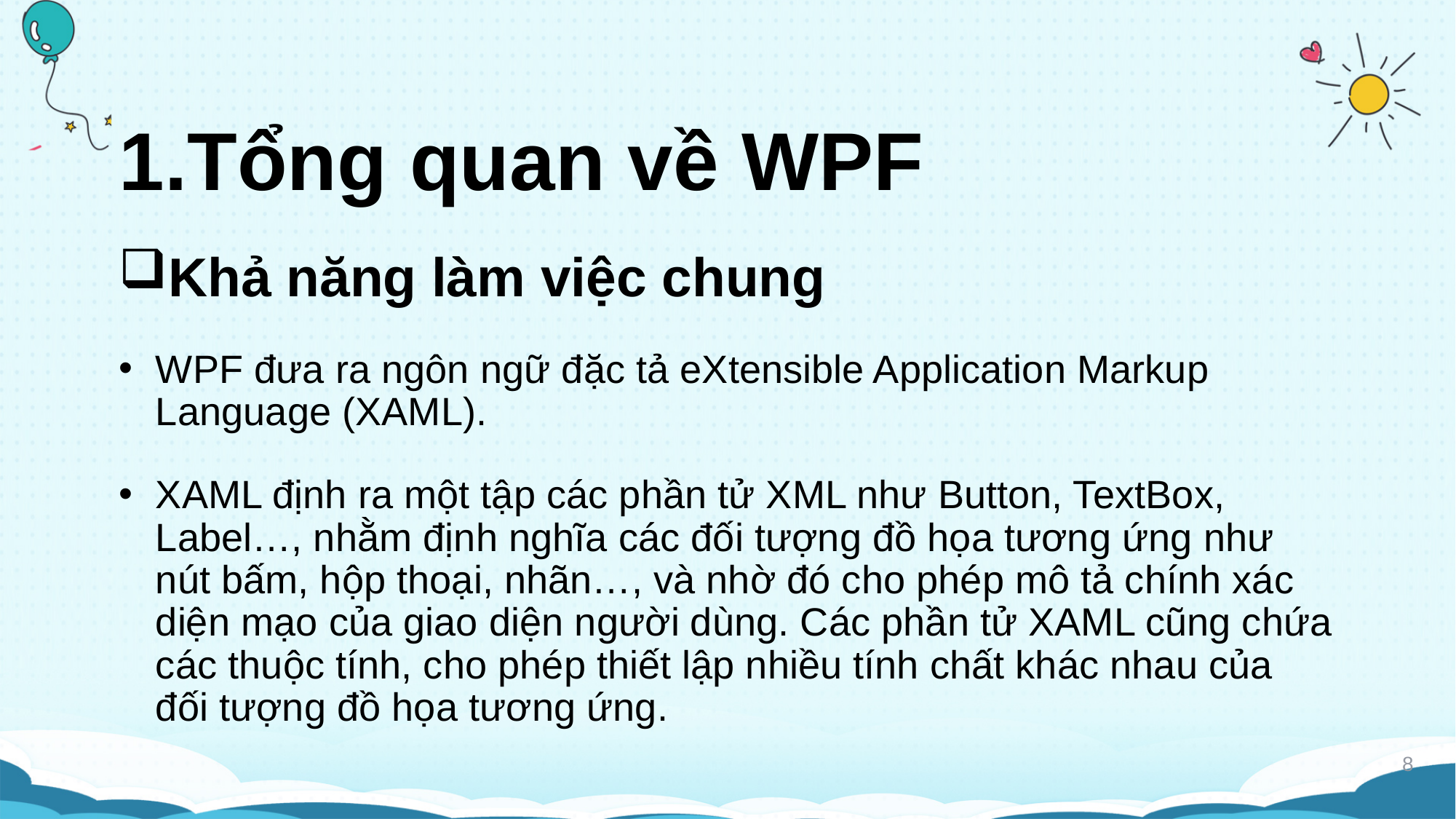

# 1.Tổng quan về WPF
Khả năng làm việc chung
WPF đưa ra ngôn ngữ đặc tả eXtensible Application Markup Language (XAML).
XAML định ra một tập các phần tử XML như Button, TextBox, Label…, nhằm định nghĩa các đối tượng đồ họa tương ứng như nút bấm, hộp thoại, nhãn…, và nhờ đó cho phép mô tả chính xác diện mạo của giao diện người dùng. Các phần tử XAML cũng chứa các thuộc tính, cho phép thiết lập nhiều tính chất khác nhau của đối tượng đồ họa tương ứng.
8